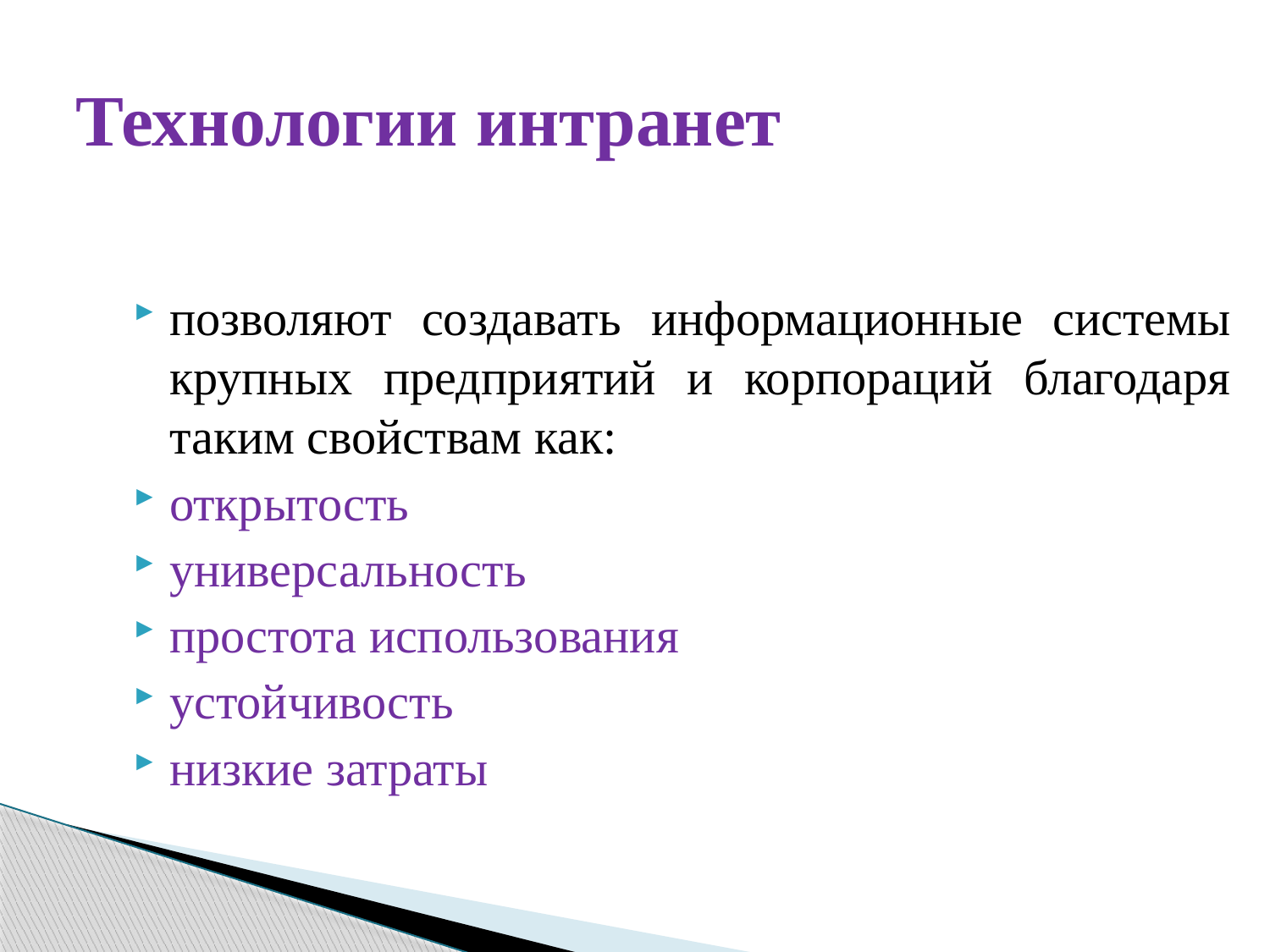

# Технологии интранет
позволяют создавать информационные системы крупных предприятий и корпораций благодаря таким свойствам как:
открытость
универсальность
простота использования
устойчивость
низкие затраты